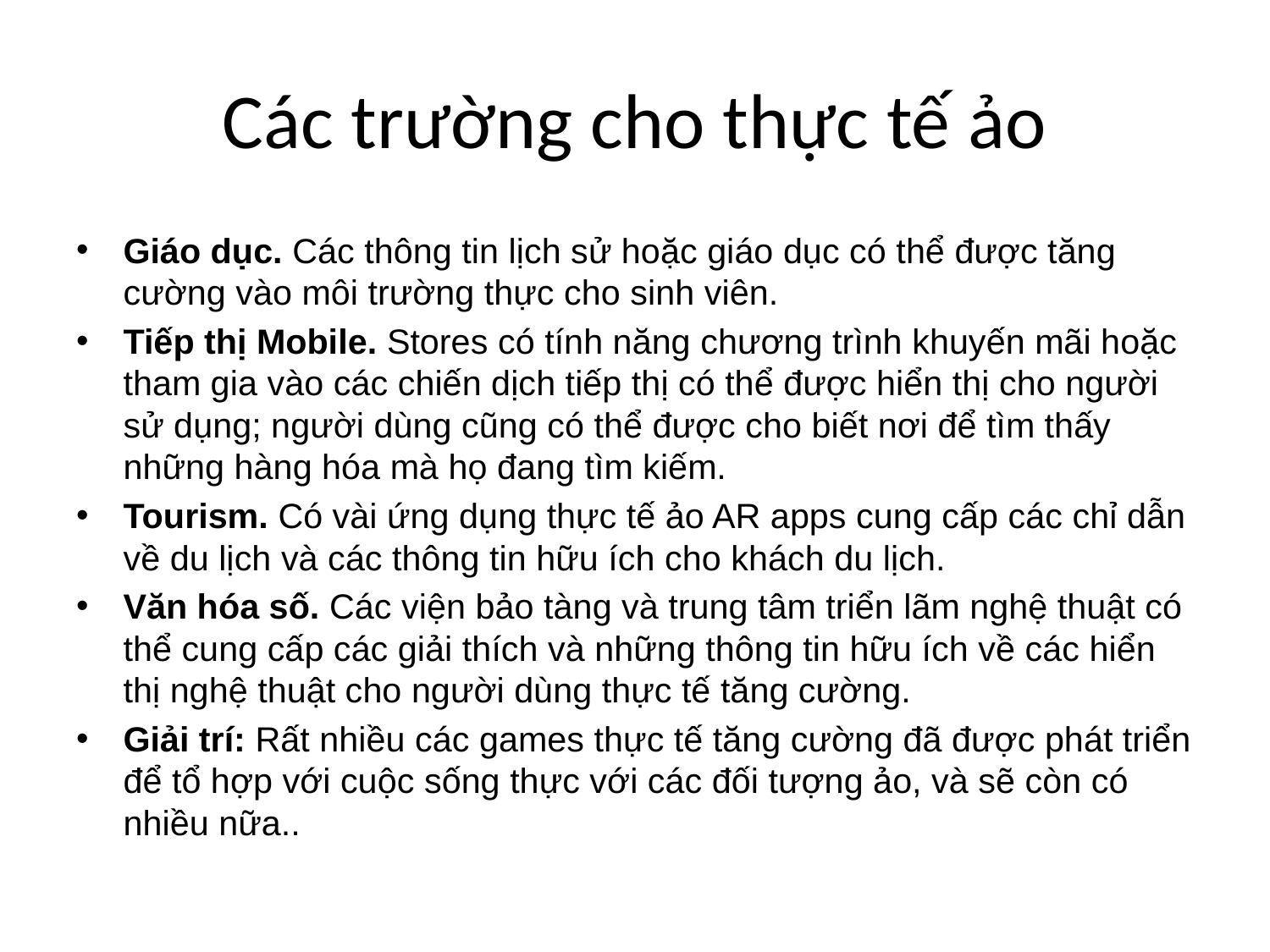

# Các trường cho thực tế ảo
Giáo dục. Các thông tin lịch sử hoặc giáo dục có thể được tăng cường vào môi trường thực cho sinh viên.
Tiếp thị Mobile. Stores có tính năng chương trình khuyến mãi hoặc tham gia vào các chiến dịch tiếp thị có thể được hiển thị cho người sử dụng; người dùng cũng có thể được cho biết nơi để tìm thấy những hàng hóa mà họ đang tìm kiếm.
Tourism. Có vài ứng dụng thực tế ảo AR apps cung cấp các chỉ dẫn về du lịch và các thông tin hữu ích cho khách du lịch.
Văn hóa số. Các viện bảo tàng và trung tâm triển lãm nghệ thuật có thể cung cấp các giải thích và những thông tin hữu ích về các hiển thị nghệ thuật cho người dùng thực tế tăng cường.
Giải trí: Rất nhiều các games thực tế tăng cường đã được phát triển để tổ hợp với cuộc sống thực với các đối tượng ảo, và sẽ còn có nhiều nữa..